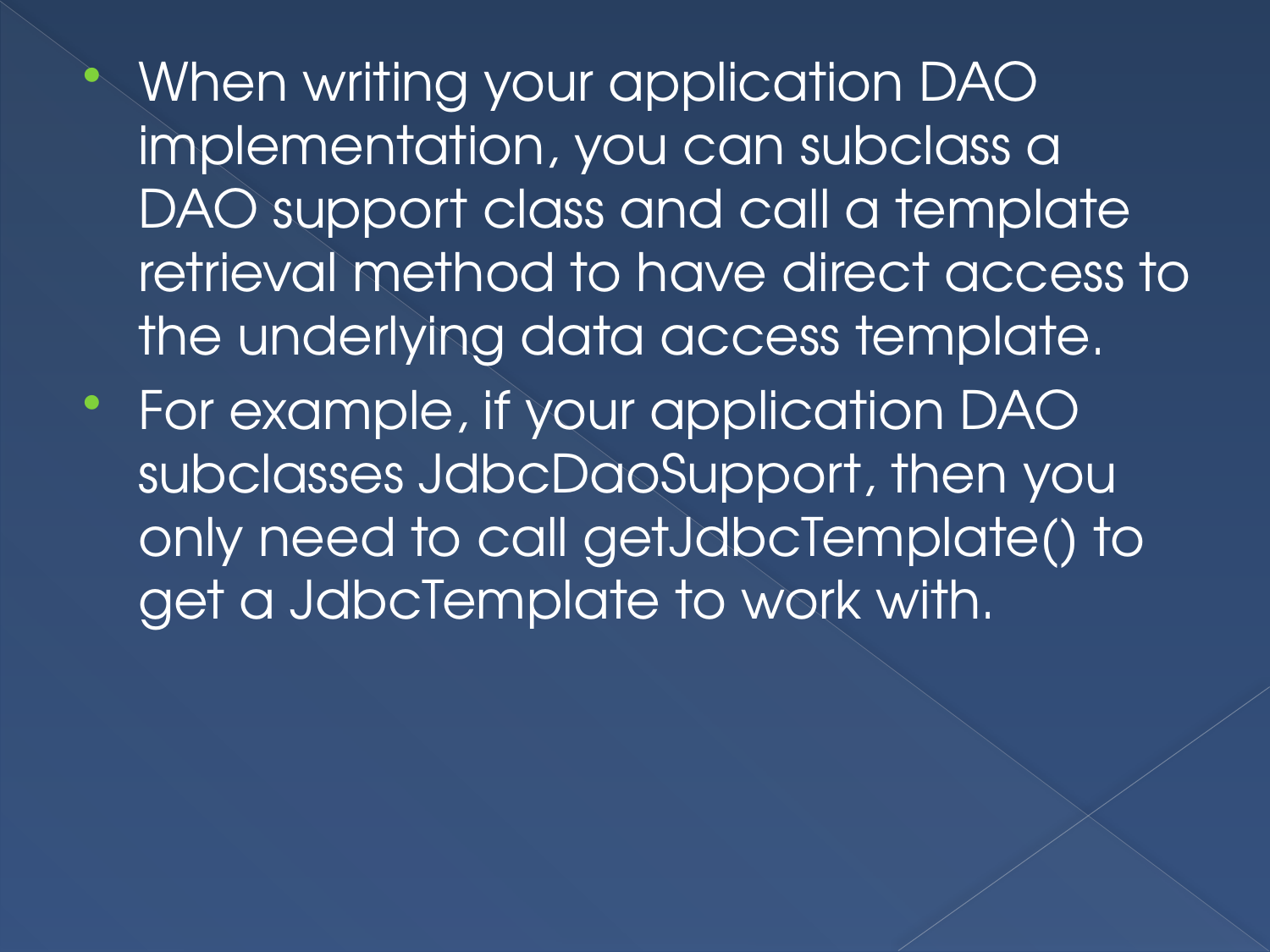

When writing your application DAO implementation, you can subclass a DAO support class and call a template retrieval method to have direct access to the underlying data access template.
For example, if your application DAO subclasses JdbcDaoSupport, then you only need to call getJdbcTemplate() to get a JdbcTemplate to work with.